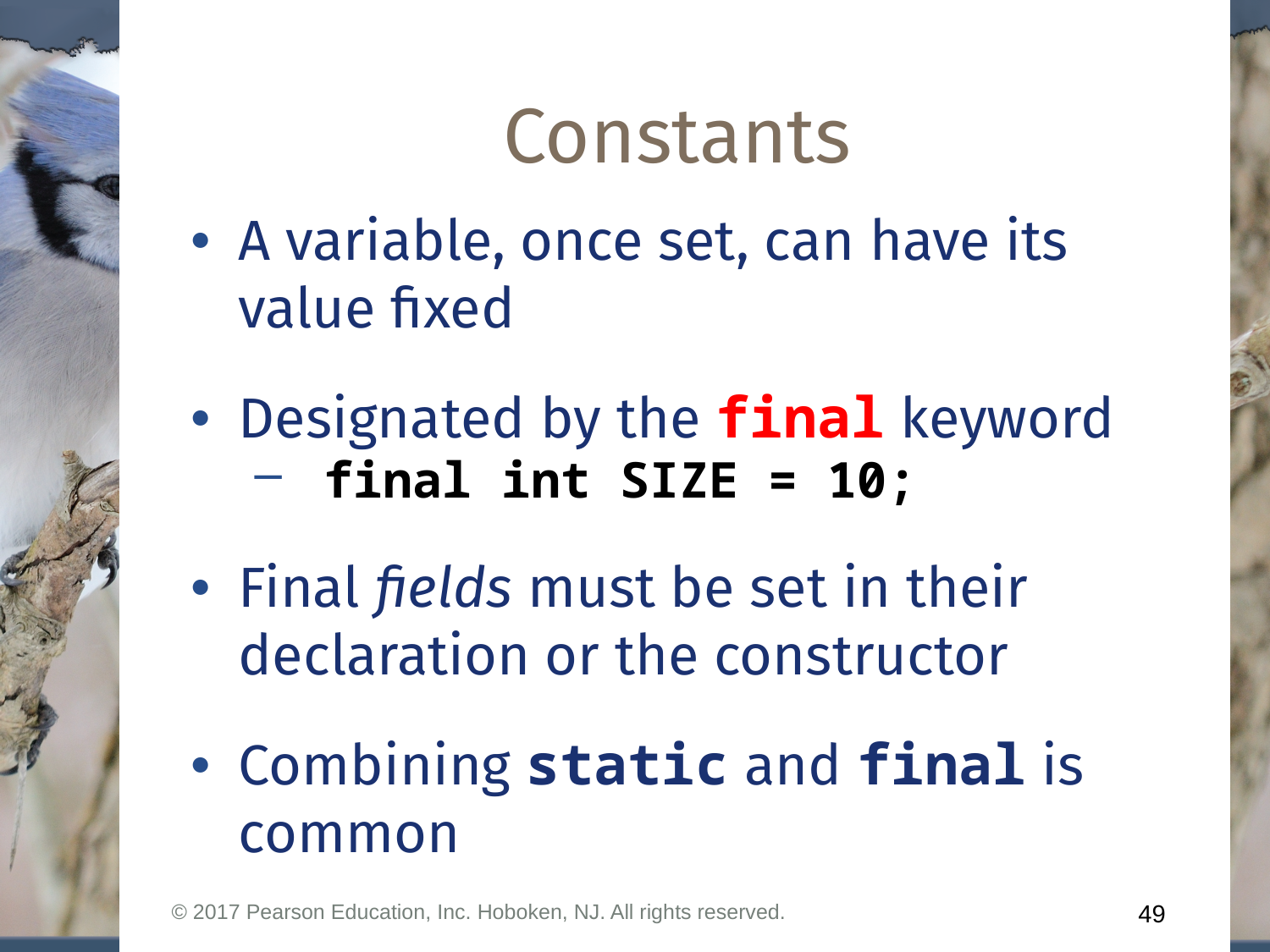

# Constants
A variable, once set, can have its value fixed
Designated by the final keyword
 final int SIZE = 10;
Final fields must be set in their declaration or the constructor
Combining static and final is common

© 2017 Pearson Education, Inc. Hoboken, NJ. All rights reserved.